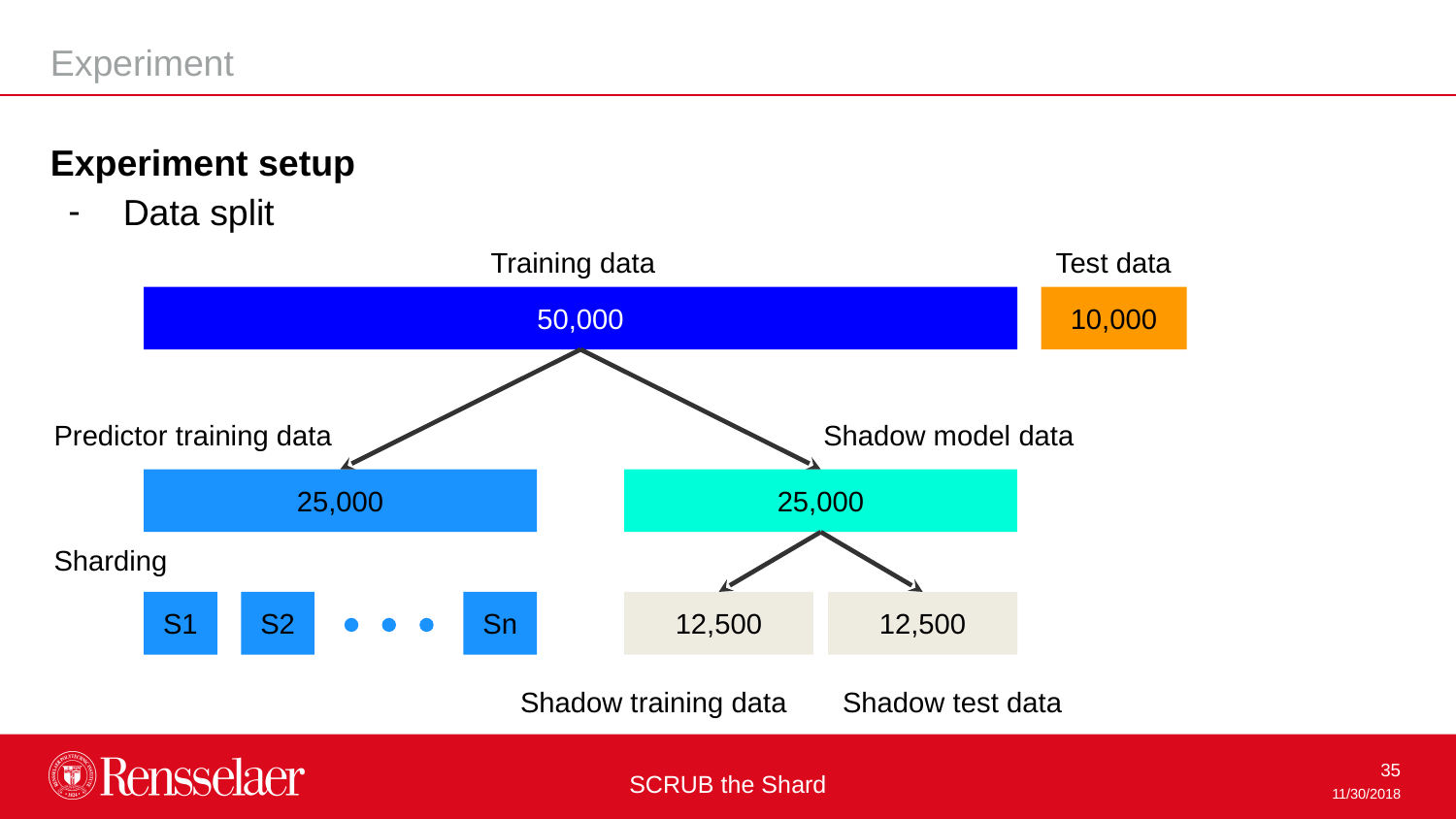

Experiment
Experiment setup
Data split
Training data
Test data
50,000
10,000
Predictor training data
Shadow model data
25,000
25,000
Sharding
S1
S2
Sn
12,500
12,500

Shadow training data
Shadow test data
SCRUB the Shard